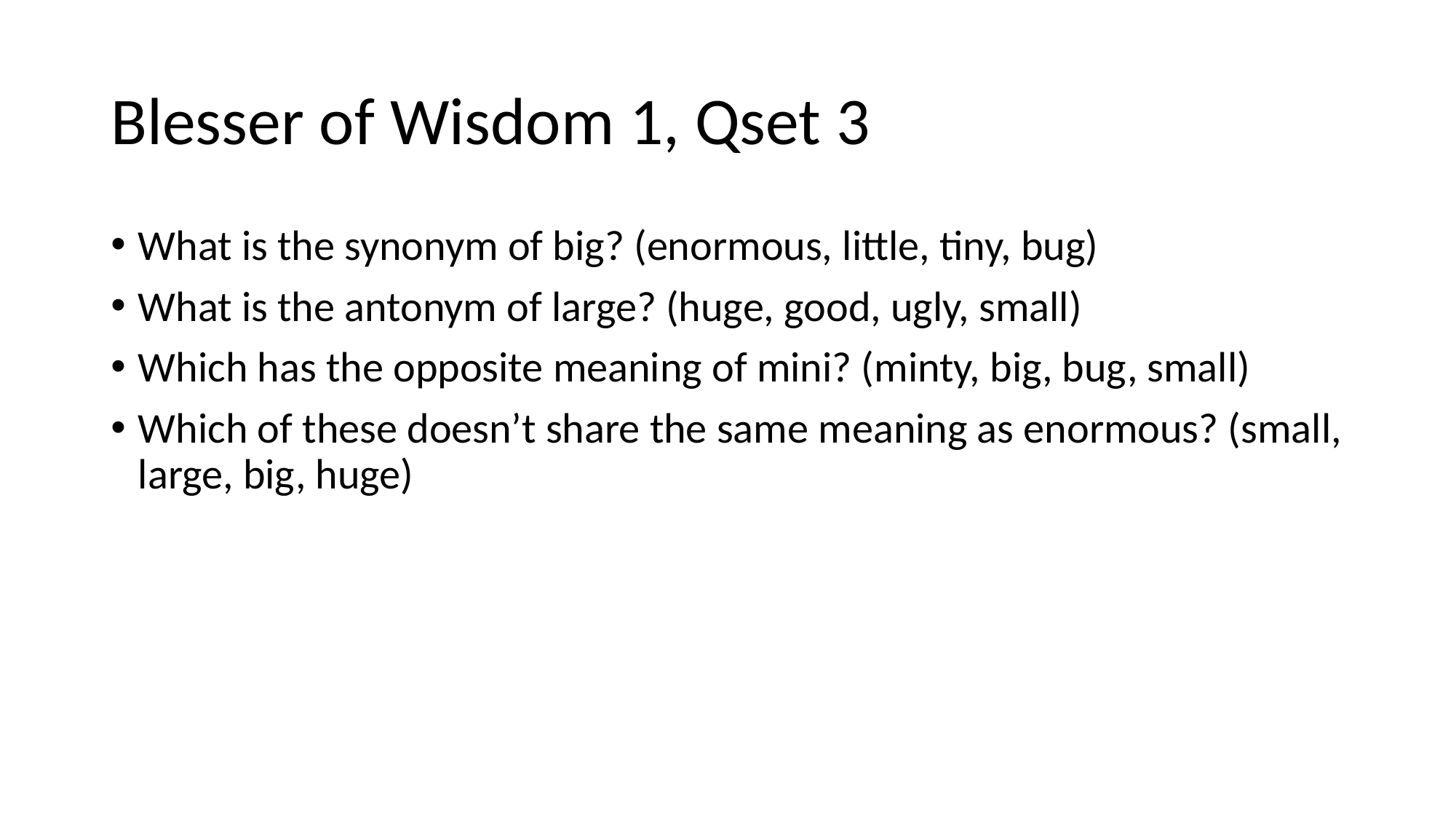

# Blesser of Wisdom 1, Qset 3
What is the synonym of big? (enormous, little, tiny, bug)
What is the antonym of large? (huge, good, ugly, small)
Which has the opposite meaning of mini? (minty, big, bug, small)
Which of these doesn’t share the same meaning as enormous? (small, large, big, huge)